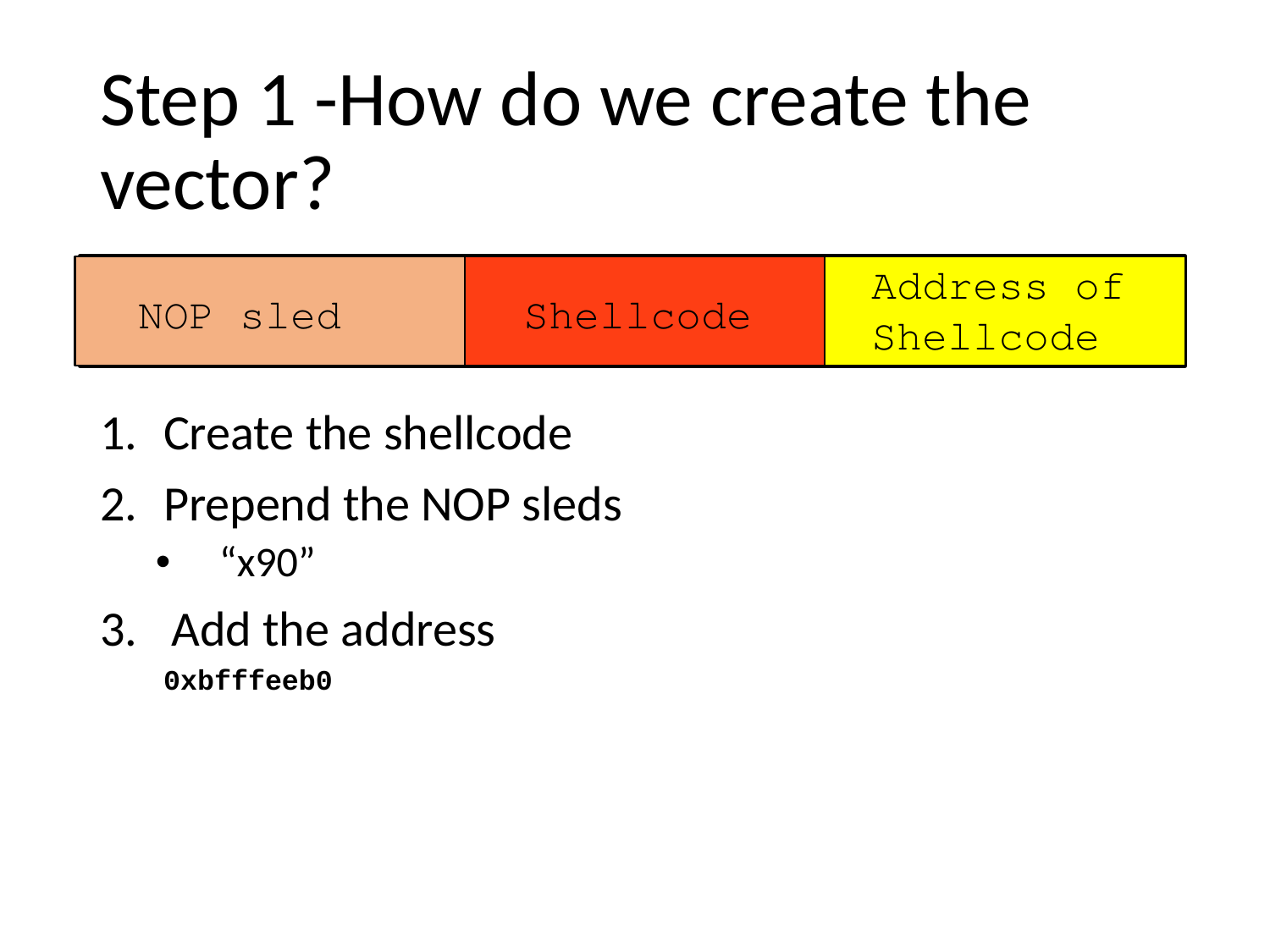

# Step 1 -How do we create the vector?
Address of
Shellcode

Create the shellcode
Prepend the NOP sleds
“x90”
Add the address
0xbfffeeb0

NOP sled

Shellcode